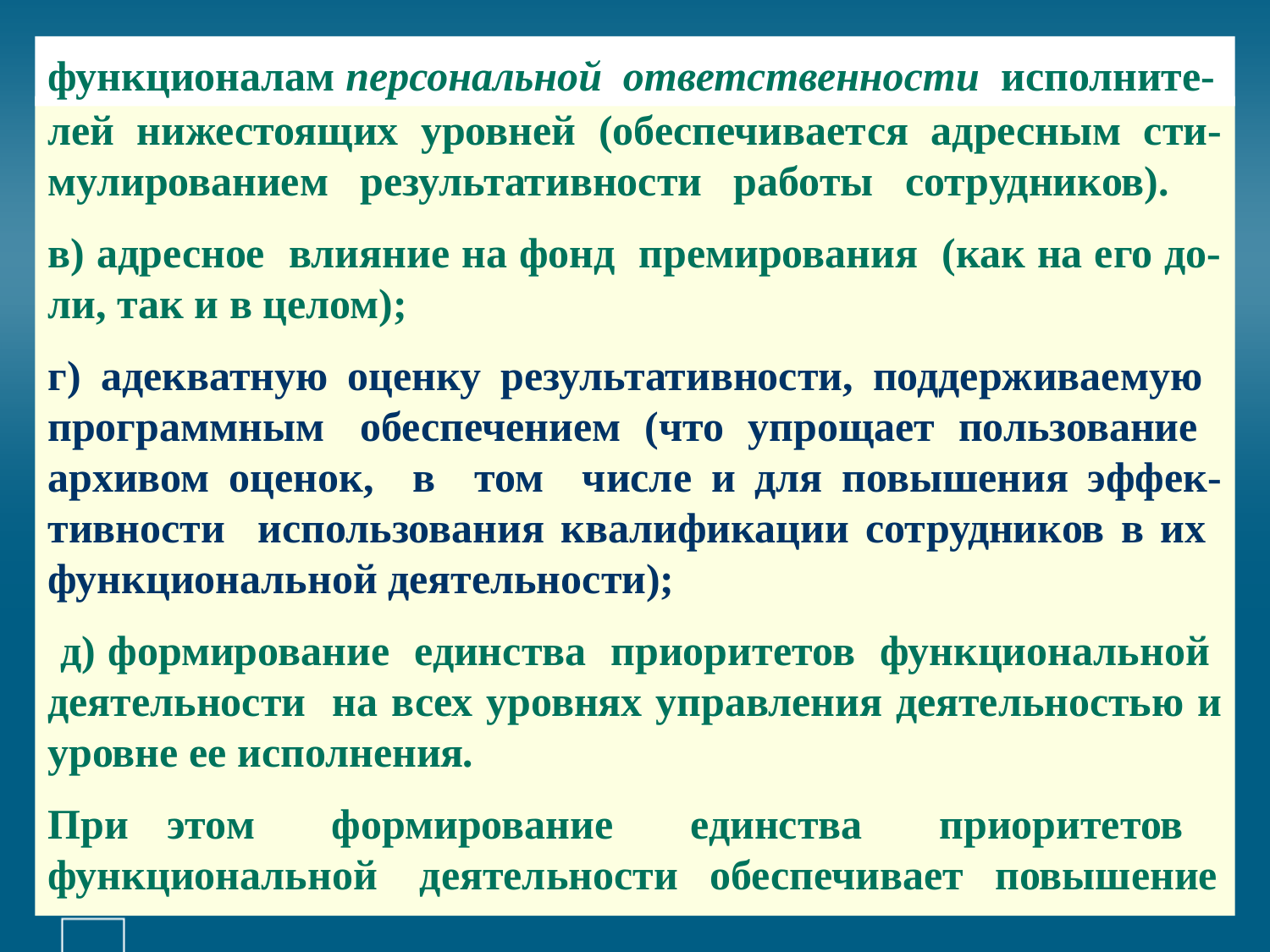

# функционалам персональной  ответственности  исполните-
лей нижестоящих уровней (обеспечивается адресным сти-мулированием   результативности   работы   сотрудников).
в) адресное  влияние на фонд  премирования  (как на его до-ли, так и в целом);
г) адекватную оценку результативности, поддерживаемую  программным   обеспечением  (что  упрощает  пользование   архивом оценок,  в  том  числе и для повышения эффек-тивности  использования квалификации сотрудников в их  функциональной деятельности);
 д) формирование  единства  приоритетов  функциональной  деятельности  на всех уровнях управления деятельностью и уровне ее исполнения.
При этом  формирование  единства  приоритетов  функциональной    деятельности   обеспечивает   повышение